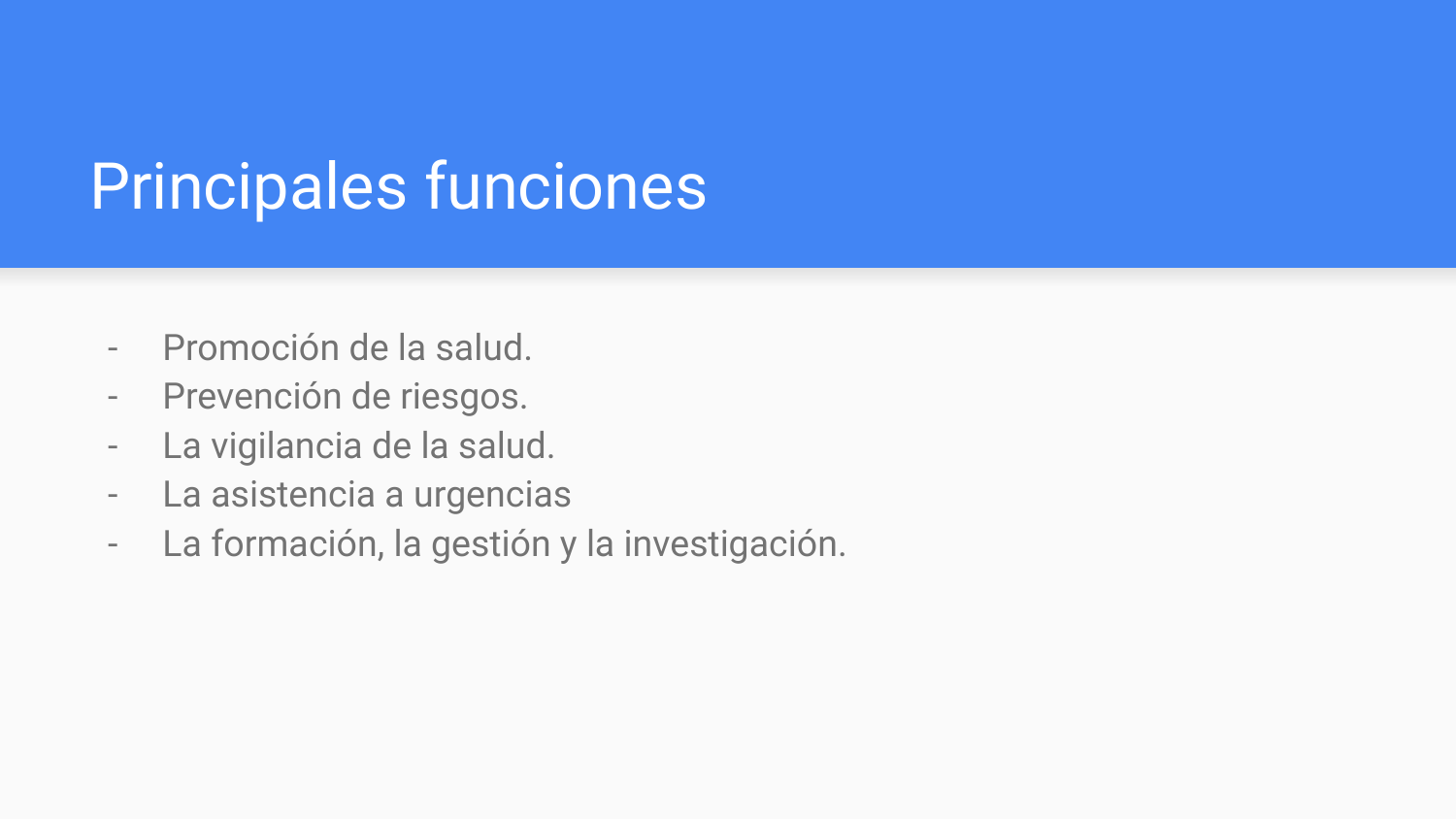

# Principales funciones
Promoción de la salud.
Prevención de riesgos.
La vigilancia de la salud.
La asistencia a urgencias
La formación, la gestión y la investigación.